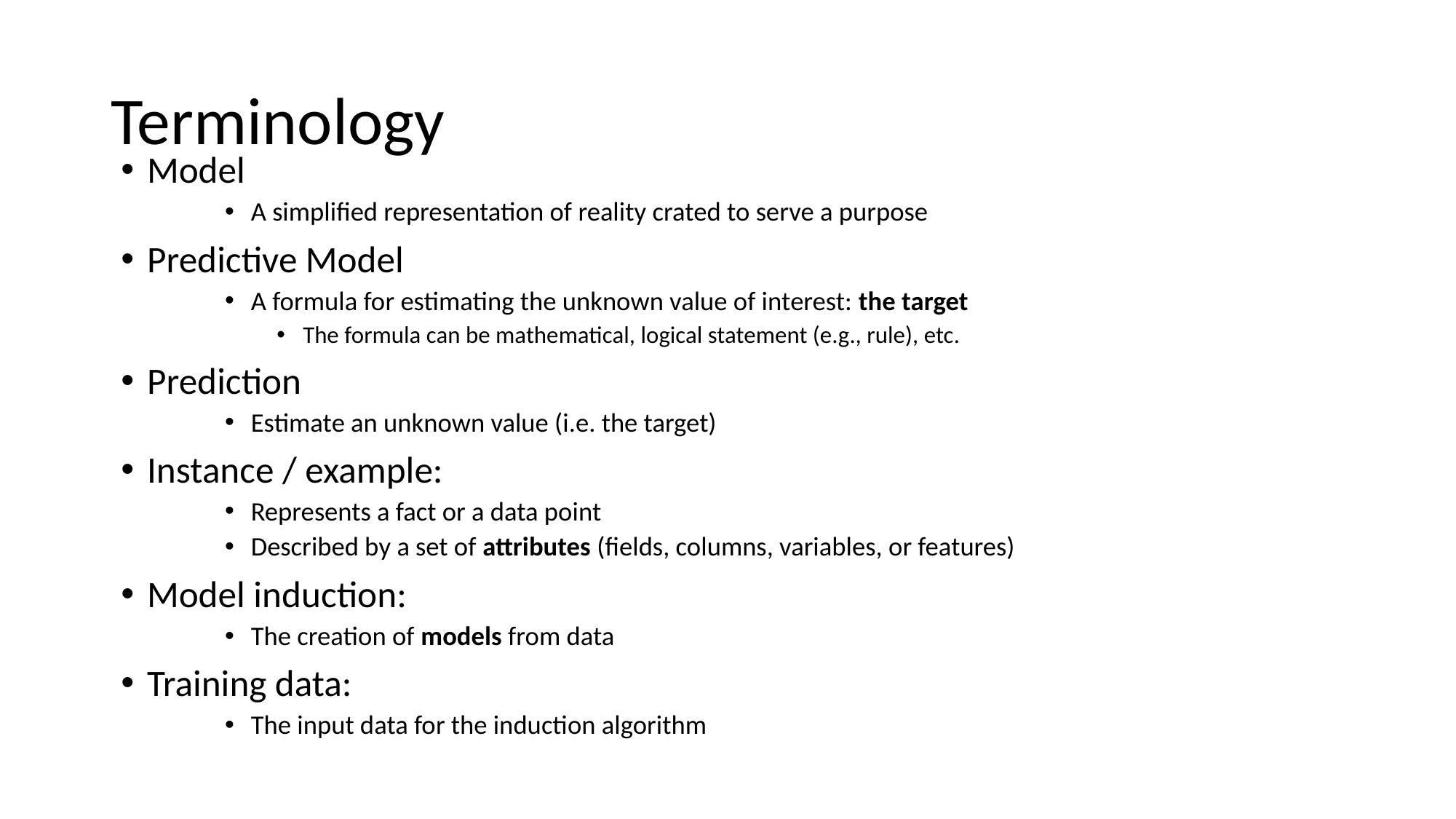

# Terminology
Model
A simplified representation of reality crated to serve a purpose
Predictive Model
A formula for estimating the unknown value of interest: the target
The formula can be mathematical, logical statement (e.g., rule), etc.
Prediction
Estimate an unknown value (i.e. the target)
Instance / example:
Represents a fact or a data point
Described by a set of attributes (fields, columns, variables, or features)
Model induction:
The creation of models from data
Training data:
The input data for the induction algorithm